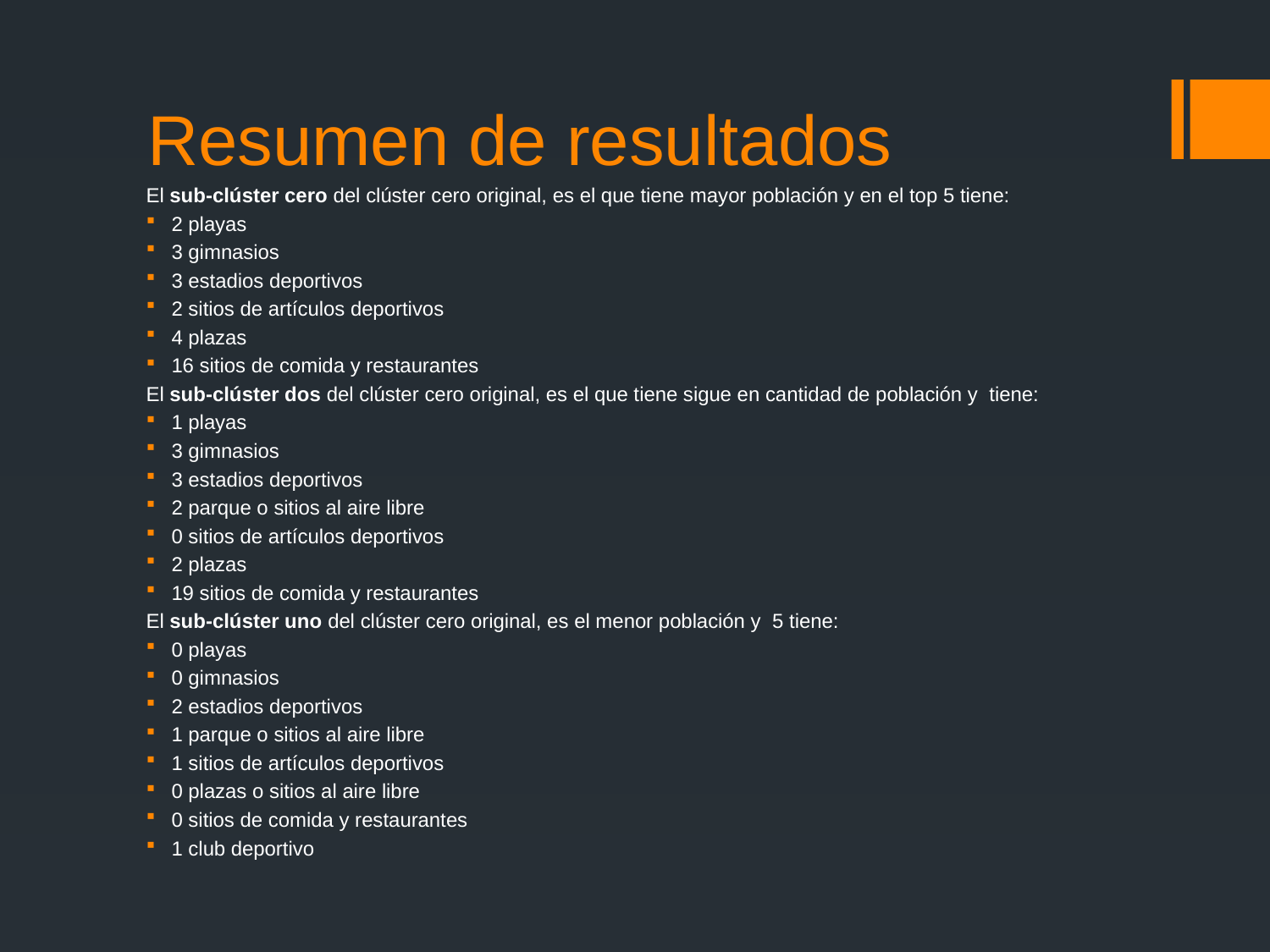

# Resumen de resultados
El sub-clúster cero del clúster cero original, es el que tiene mayor población y en el top 5 tiene:
2 playas
3 gimnasios
3 estadios deportivos
2 sitios de artículos deportivos
4 plazas
16 sitios de comida y restaurantes
El sub-clúster dos del clúster cero original, es el que tiene sigue en cantidad de población y  tiene:
1 playas
3 gimnasios
3 estadios deportivos
2 parque o sitios al aire libre
0 sitios de artículos deportivos
2 plazas
19 sitios de comida y restaurantes
El sub-clúster uno del clúster cero original, es el menor población y  5 tiene:
0 playas
0 gimnasios
2 estadios deportivos
1 parque o sitios al aire libre
1 sitios de artículos deportivos
0 plazas o sitios al aire libre
0 sitios de comida y restaurantes
1 club deportivo